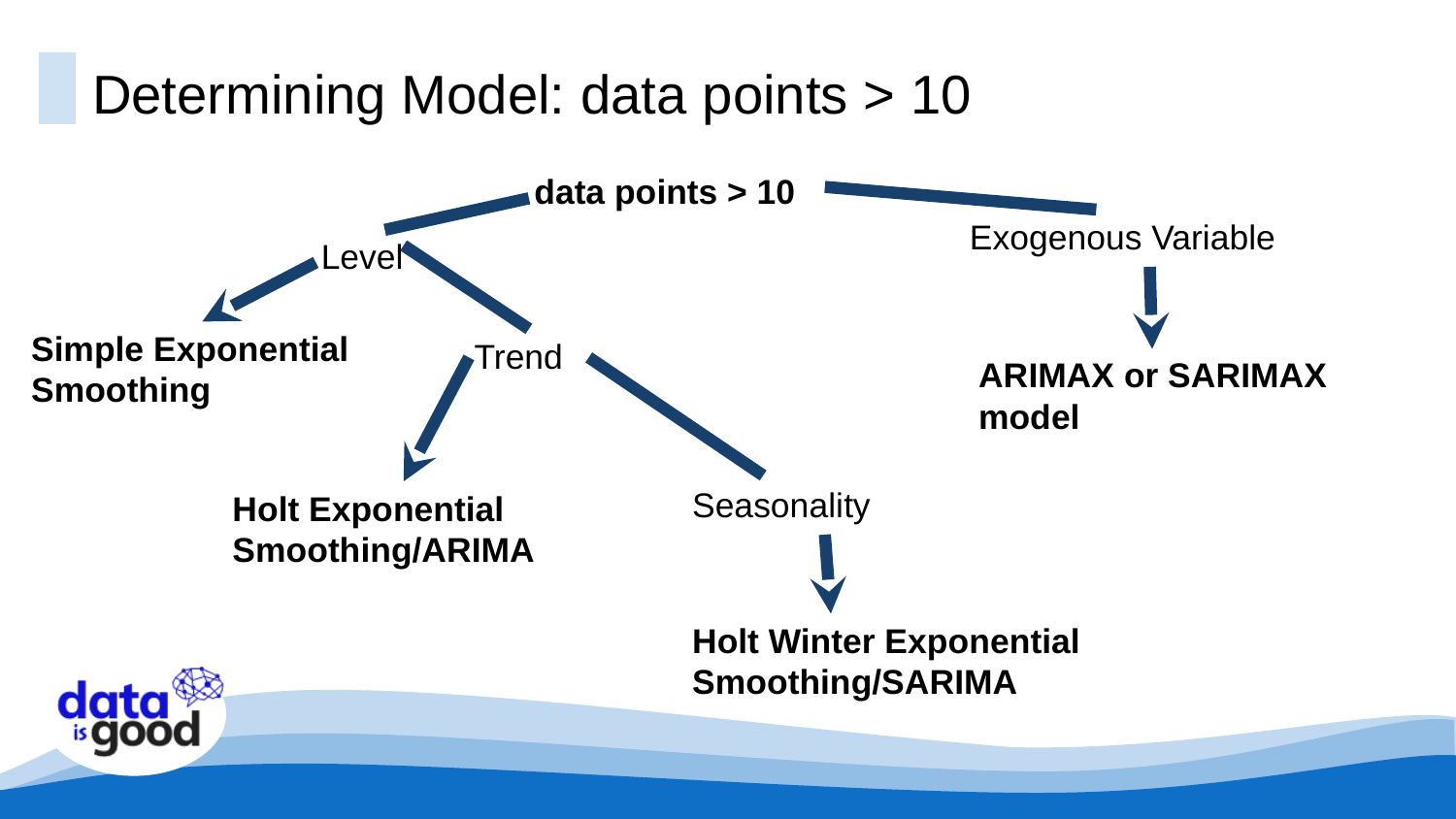

Determining Model: data points > 10
data points > 10
Exogenous Variable
Level
Simple Exponential Smoothing
Trend
ARIMAX or SARIMAX model
Seasonality
Holt Exponential Smoothing/ARIMA
Holt Winter Exponential Smoothing/SARIMA